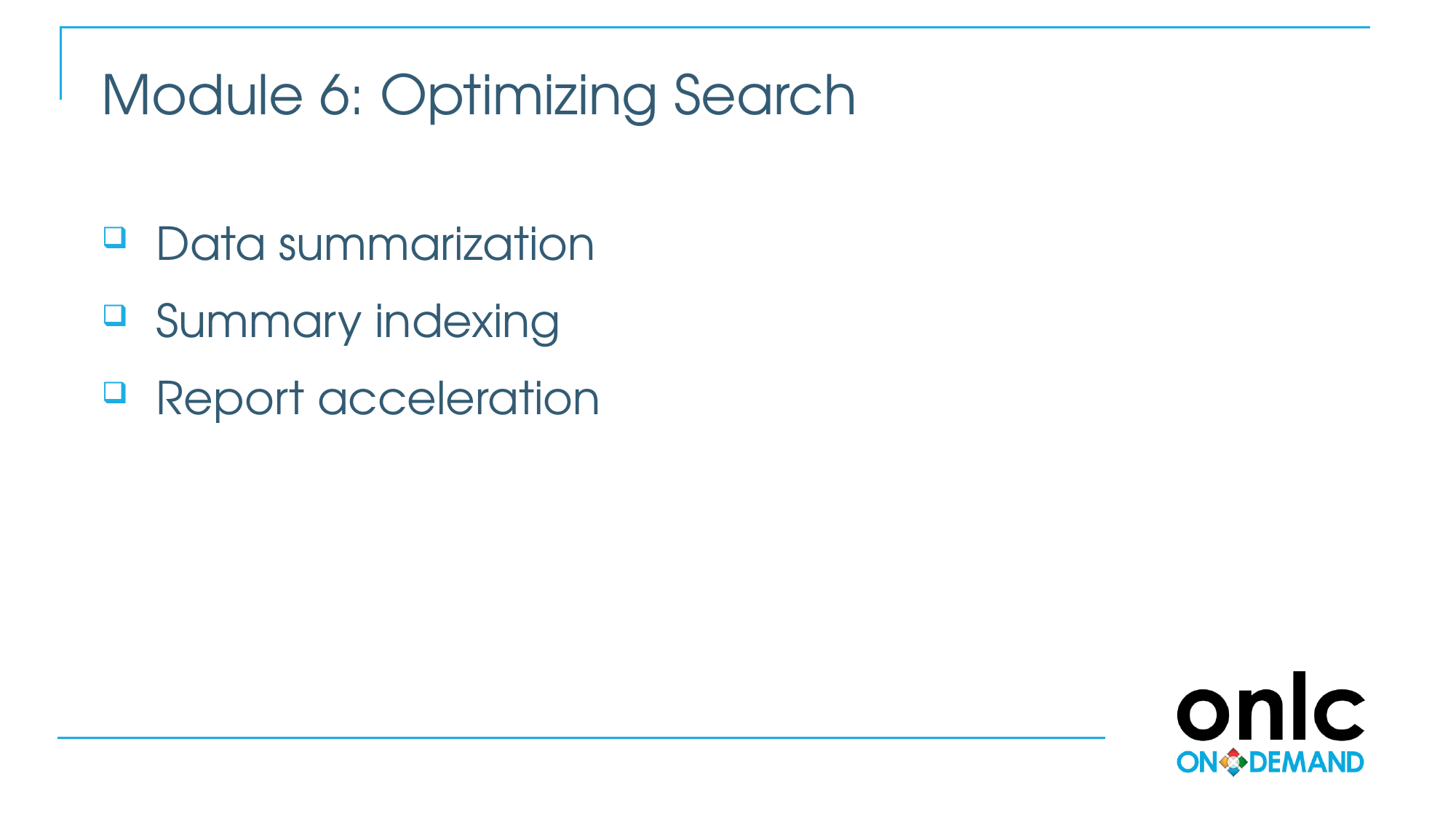

# Module 6: Optimizing Search
Data summarization
Summary indexing
Report acceleration